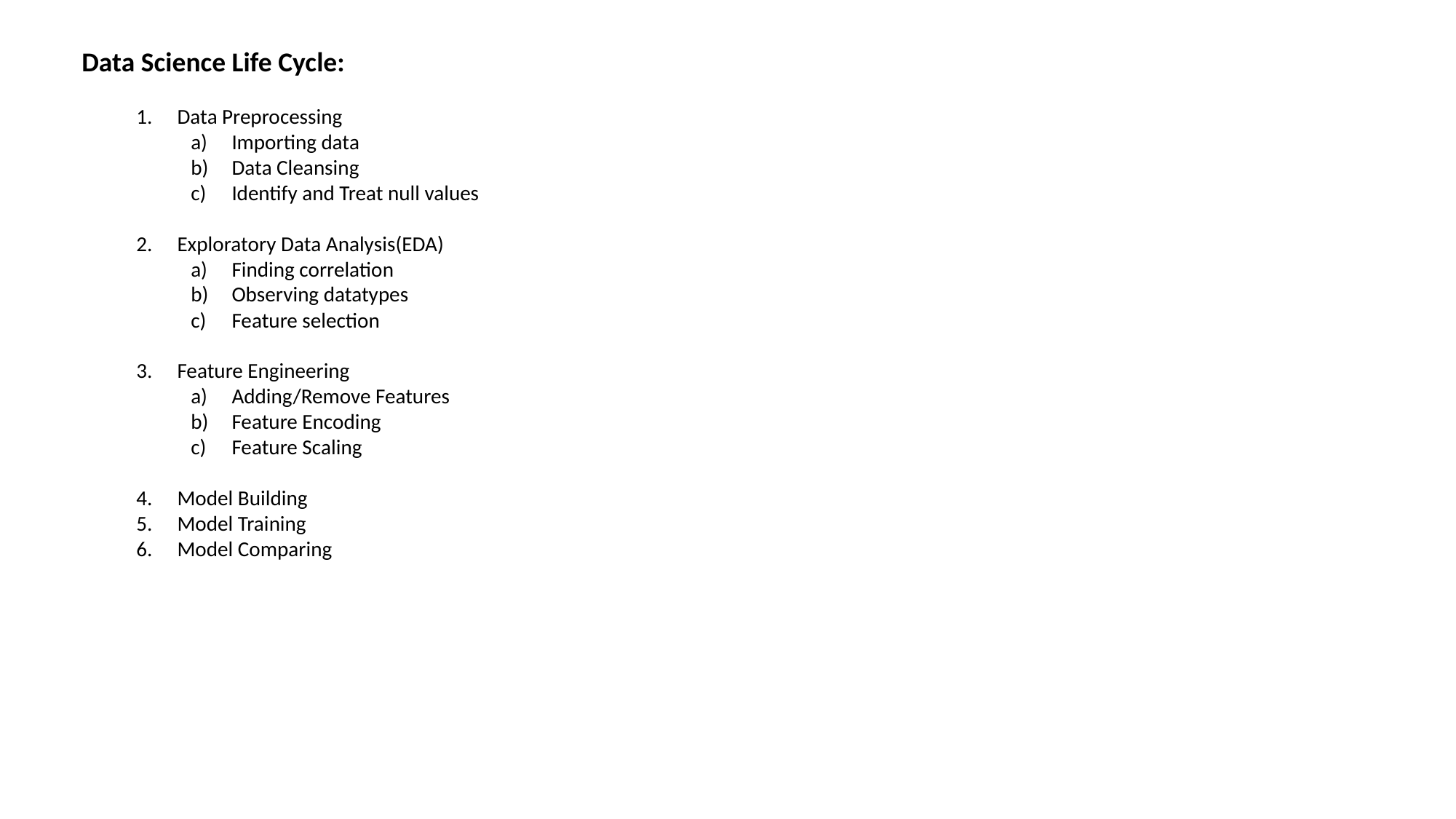

Data Science Life Cycle:

Data Preprocessing
Importing data
Data Cleansing
Identify and Treat null values

Exploratory Data Analysis(EDA)
Finding correlation
Observing datatypes
Feature selection

Feature Engineering
Adding/Remove Features
Feature Encoding
Feature Scaling

Model Building
Model Training
Model Comparing